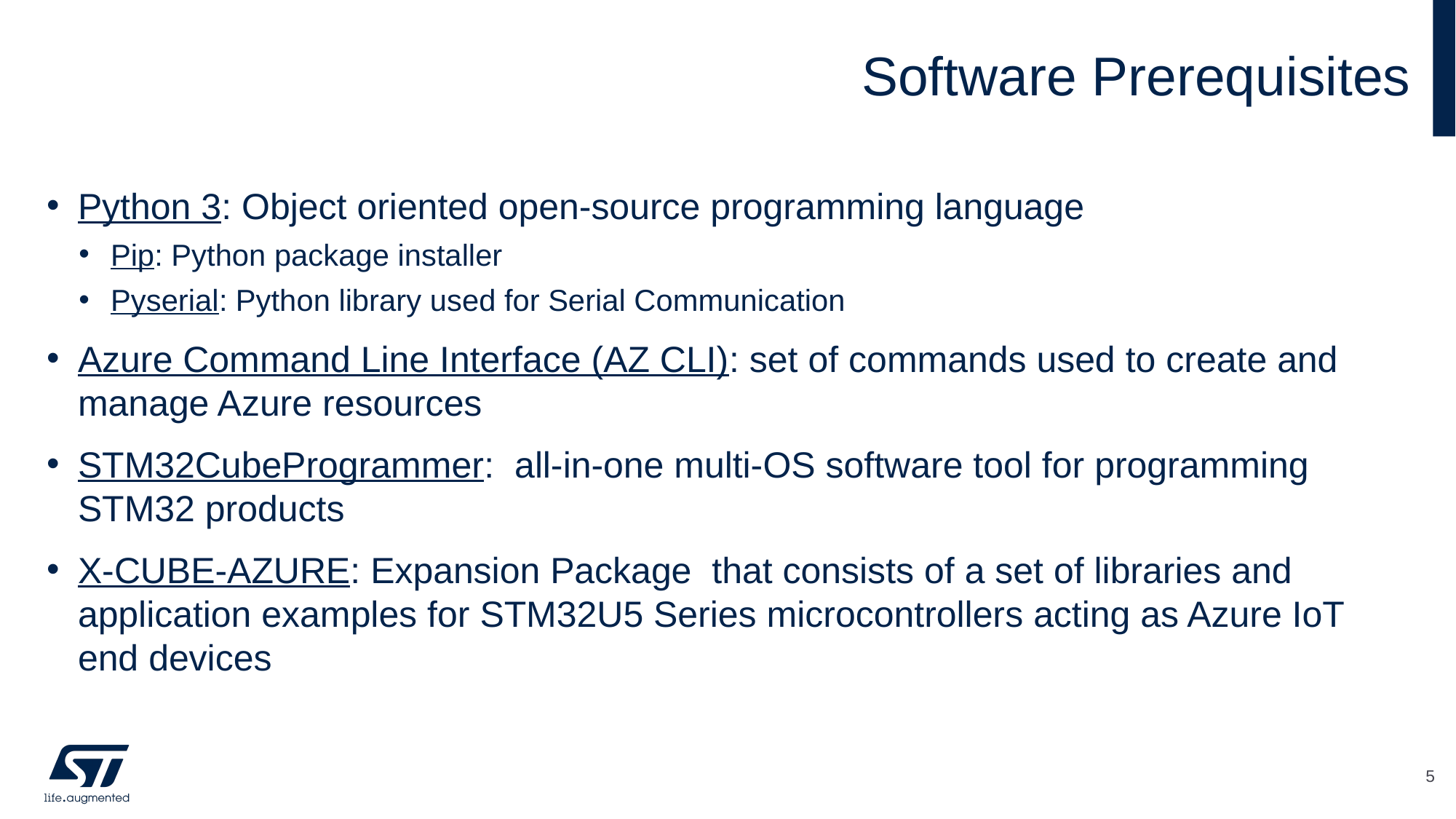

# Software Prerequisites
Python 3: Object oriented open-source programming language
Pip: Python package installer
Pyserial: Python library used for Serial Communication
Azure Command Line Interface (AZ CLI): set of commands used to create and manage Azure resources
STM32CubeProgrammer:  all-in-one multi-OS software tool for programming STM32 products
X-CUBE-AZURE: Expansion Package  that consists of a set of libraries and application examples for STM32U5 Series microcontrollers acting as Azure IoT end devices
5